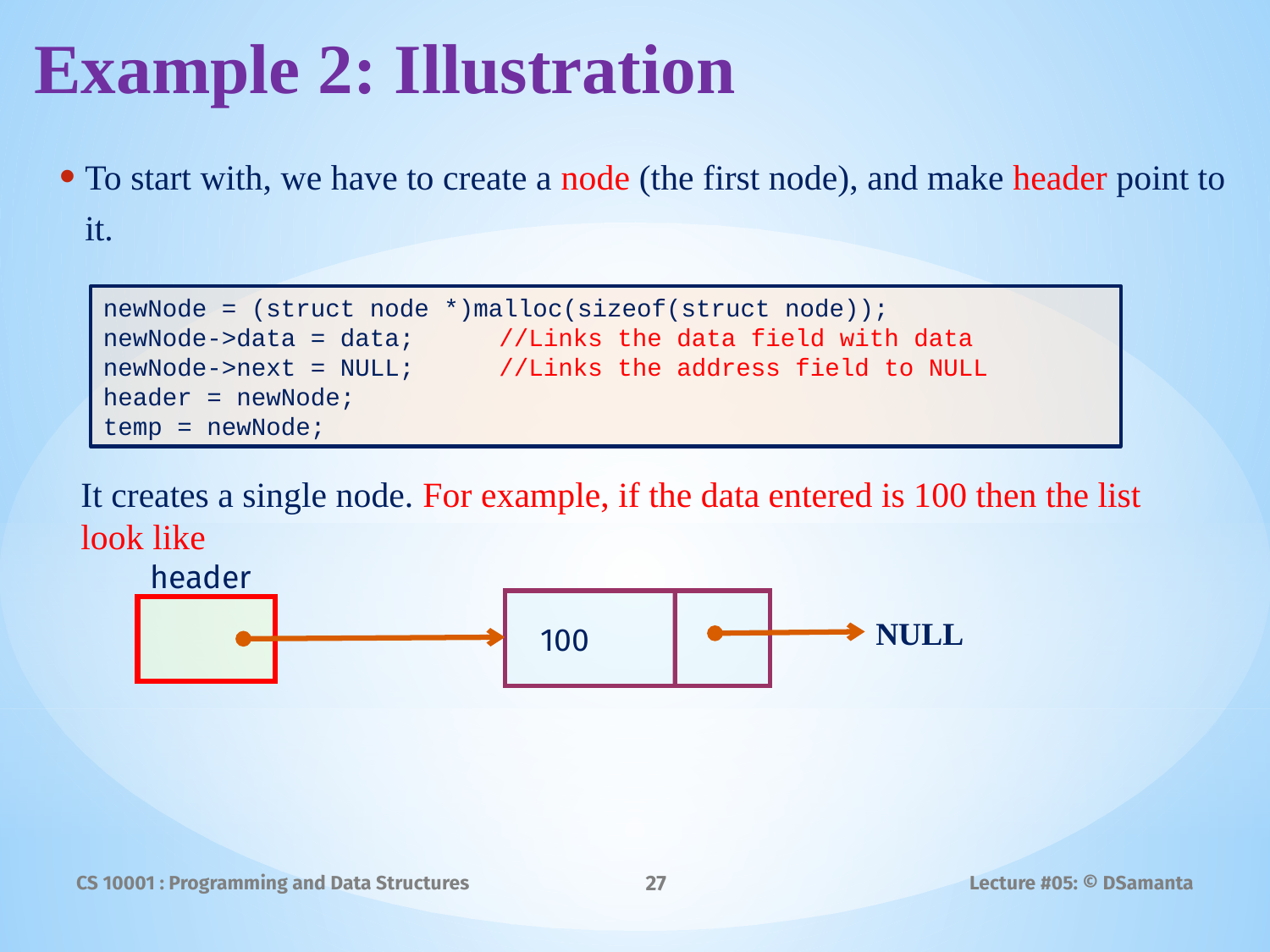

Example 2: Illustration
To start with, we have to create a node (the first node), and make header point to it.

newNode = (struct node *)malloc(sizeof(struct node));
newNode->data = data; 	 //Links the data field with data
newNode->next = NULL;	 //Links the address field to NULL
header = newNode;
temp = newNode;
It creates a single node. For example, if the data entered is 100 then the list look like
header

NULL
100

CS 10001 : Programming and Data Structures
27
Lecture #05: © DSamanta